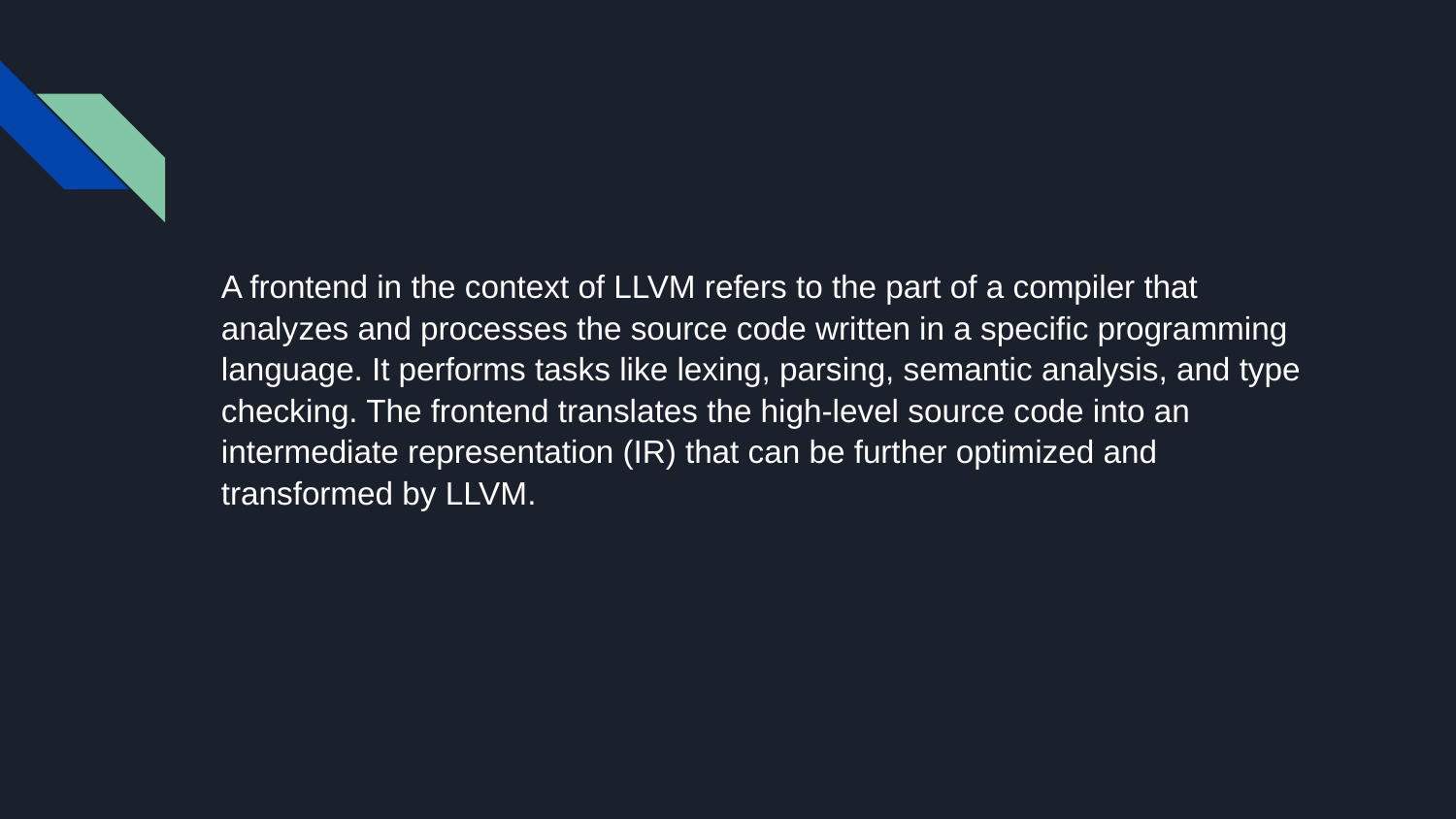

#
A frontend in the context of LLVM refers to the part of a compiler that analyzes and processes the source code written in a specific programming language. It performs tasks like lexing, parsing, semantic analysis, and type checking. The frontend translates the high-level source code into an intermediate representation (IR) that can be further optimized and transformed by LLVM.